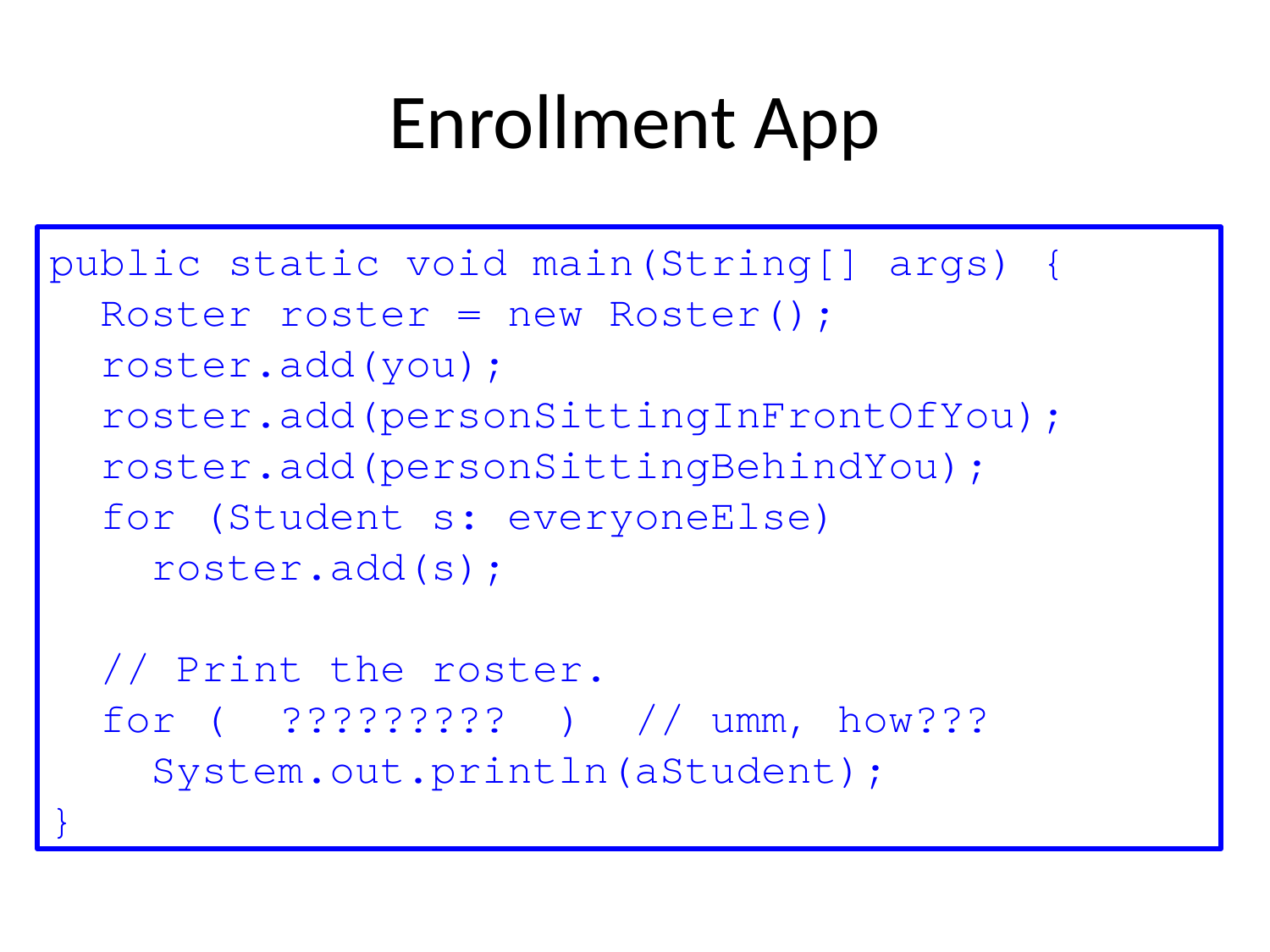

# Enrollment App
public static void main(String[] args) {
  Roster roster = new Roster();
  roster.add(you);
  roster.add(personSittingInFrontOfYou);
  roster.add(personSittingBehindYou);
  for (Student s: everyoneElse)
    roster.add(s);

  // Print the roster.
  for (  ?????????  )  // umm, how???
    System.out.println(aStudent);
}